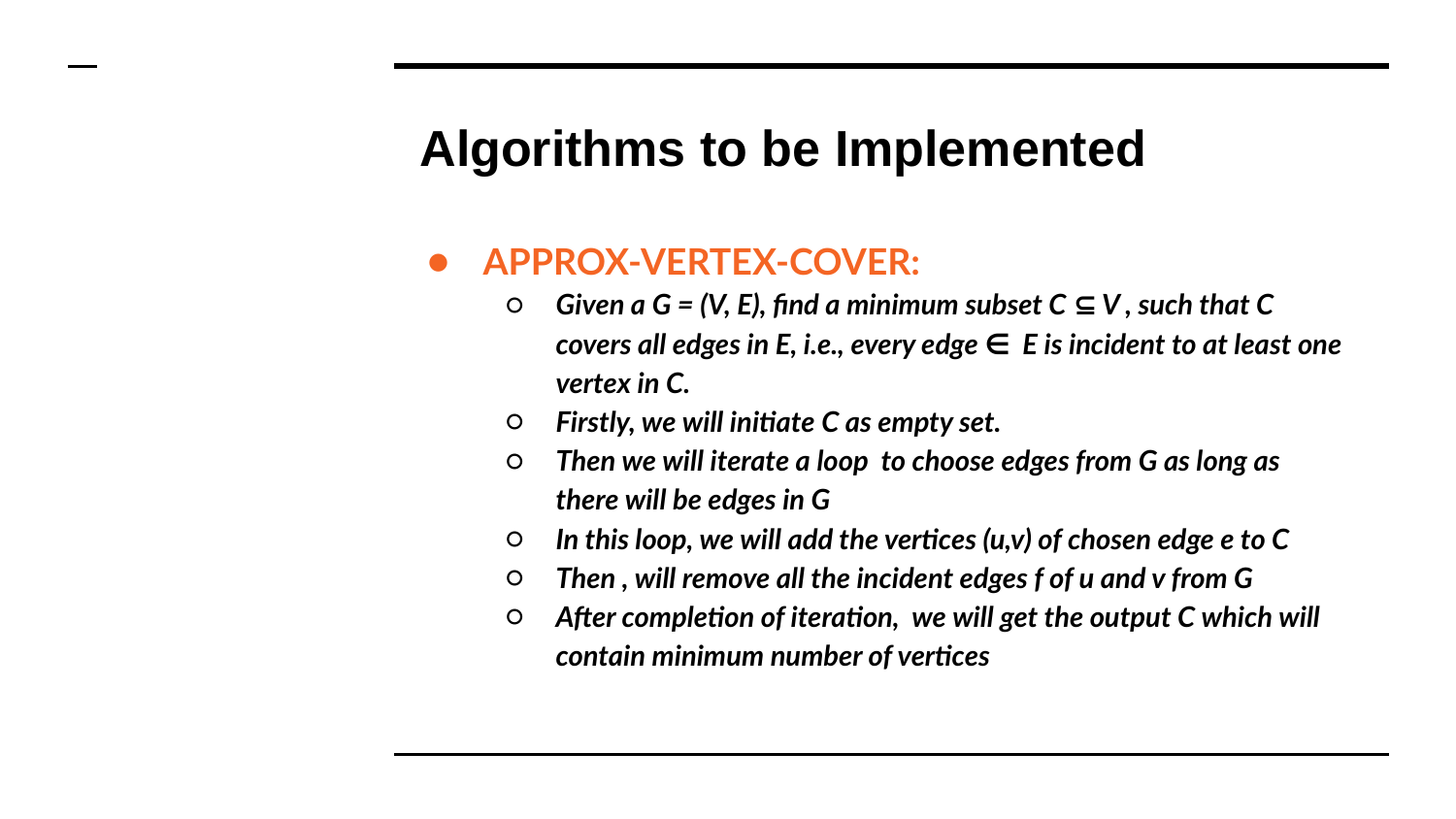

# Algorithms to be Implemented
APPROX-VERTEX-COVER:
Given a G = (V, E), find a minimum subset C ⊆ V , such that C covers all edges in E, i.e., every edge ∈  E is incident to at least one vertex in C.
Firstly, we will initiate C as empty set.
Then we will iterate a loop  to choose edges from G as long as there will be edges in G
In this loop, we will add the vertices (u,v) of chosen edge e to C
Then , will remove all the incident edges f of u and v from G
After completion of iteration,  we will get the output C which will contain minimum number of vertices